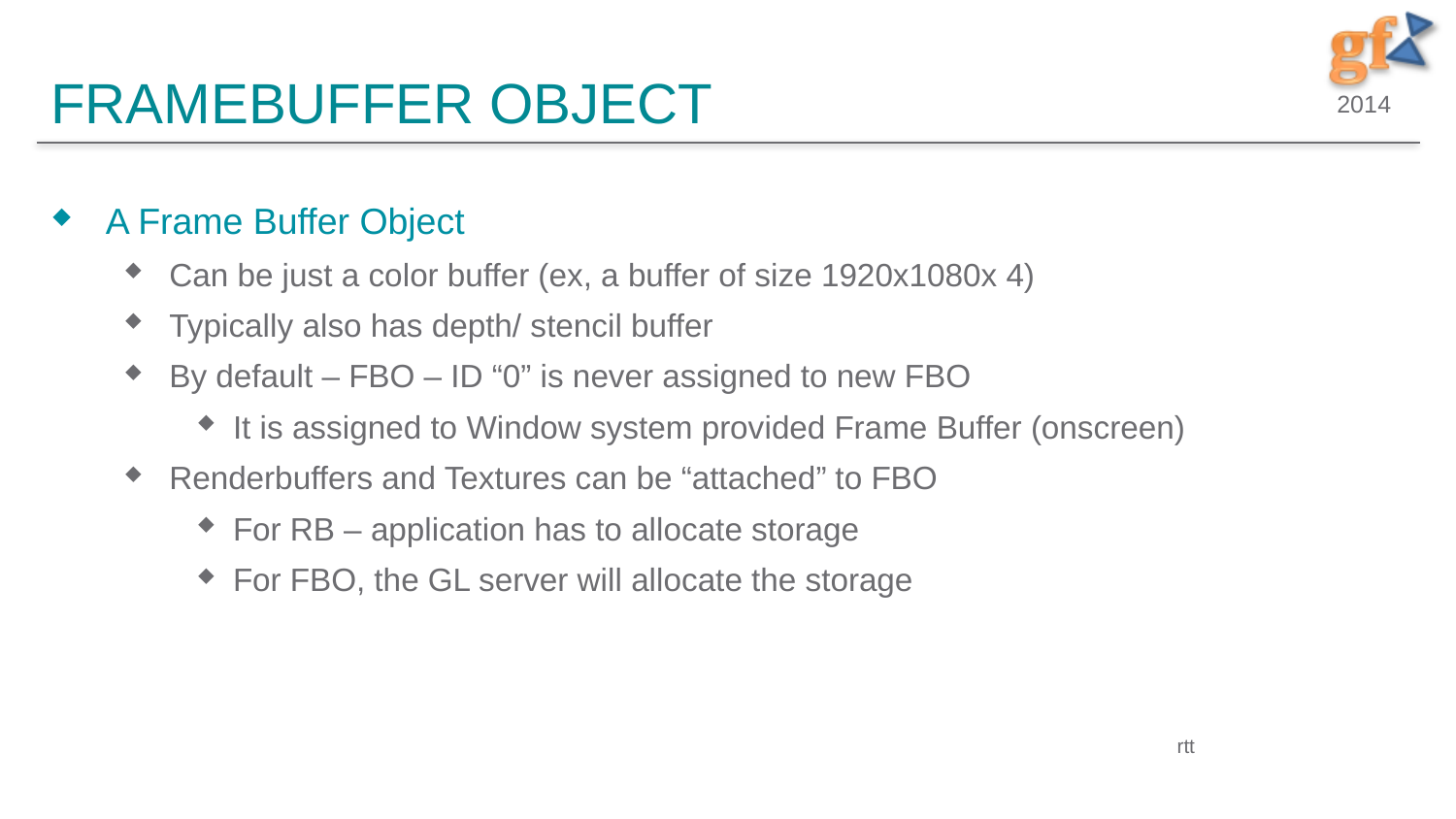

# FrameBuffer Object
A Frame Buffer Object
Can be just a color buffer (ex, a buffer of size 1920x1080x 4)
Typically also has depth/ stencil buffer
By default – FBO – ID “0” is never assigned to new FBO
It is assigned to Window system provided Frame Buffer (onscreen)
Renderbuffers and Textures can be “attached” to FBO
For RB – application has to allocate storage
For FBO, the GL server will allocate the storage

rtt